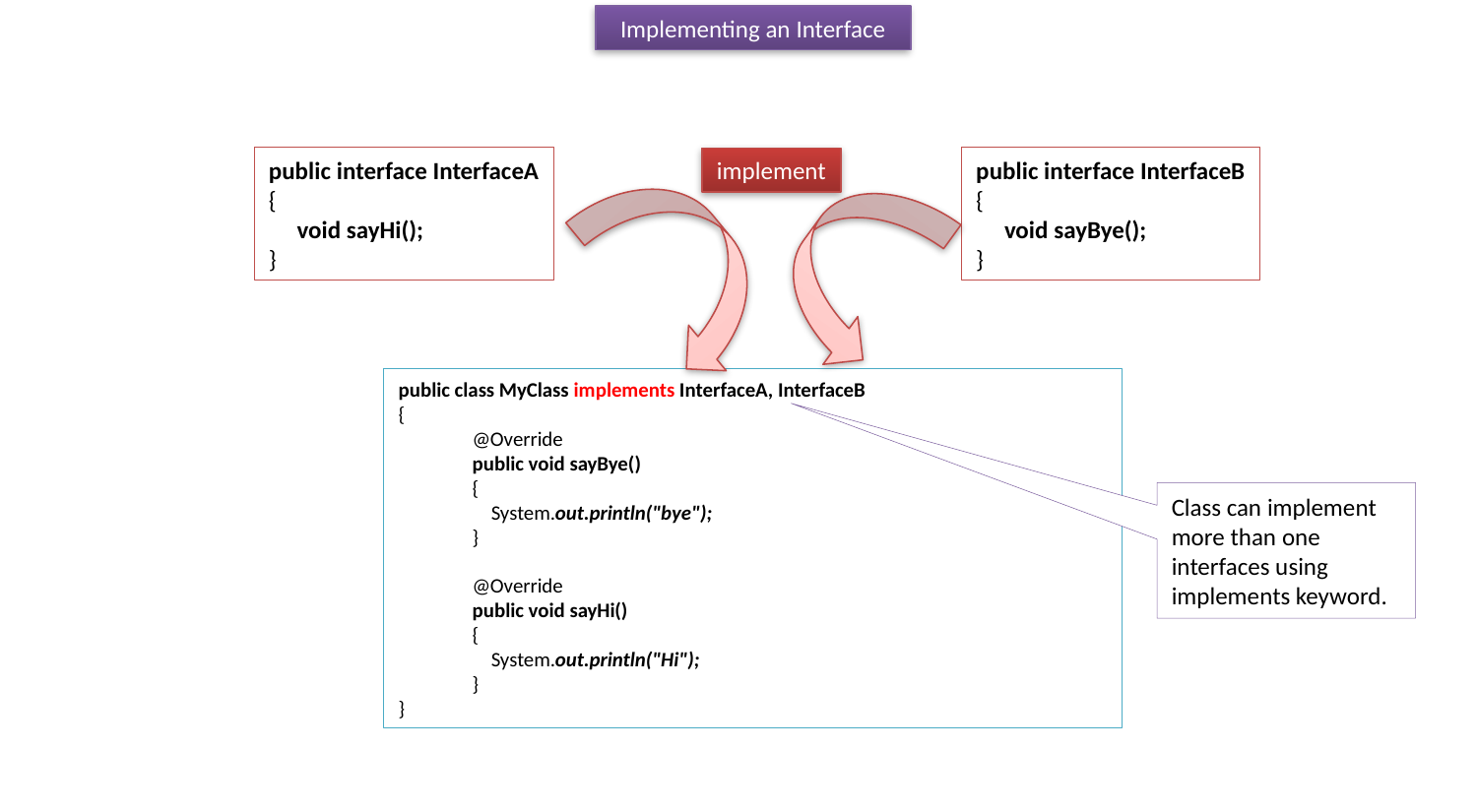

Implementing an Interface

public interface InterfaceB
{
     void sayBye();
}
public interface InterfaceA
{
     void sayHi();
}
implement

public class MyClass implements InterfaceA, InterfaceB
{
@Override
public void sayBye()
{
    System.out.println("bye");
}

@Override
public void sayHi()
{
    System.out.println("Hi");
}
}
Class can implement more than one interfaces using implements keyword.